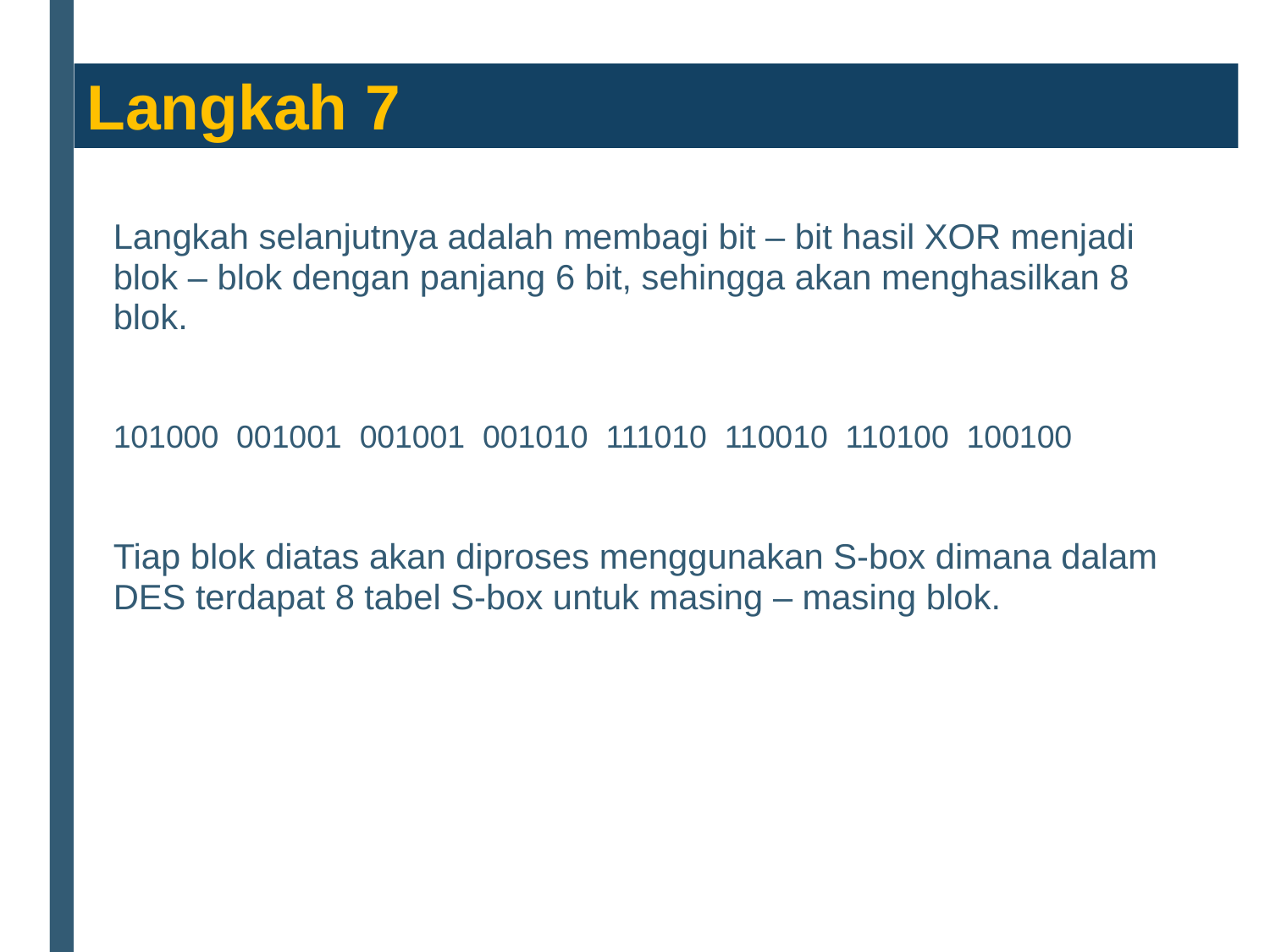

Langkah 7
Langkah selanjutnya adalah membagi bit – bit hasil XOR menjadi blok – blok dengan panjang 6 bit, sehingga akan menghasilkan 8 blok.

101000  001001  001001  001010  111010  110010  110100  100100

Tiap blok diatas akan diproses menggunakan S-box dimana dalam DES terdapat 8 tabel S-box untuk masing – masing blok.